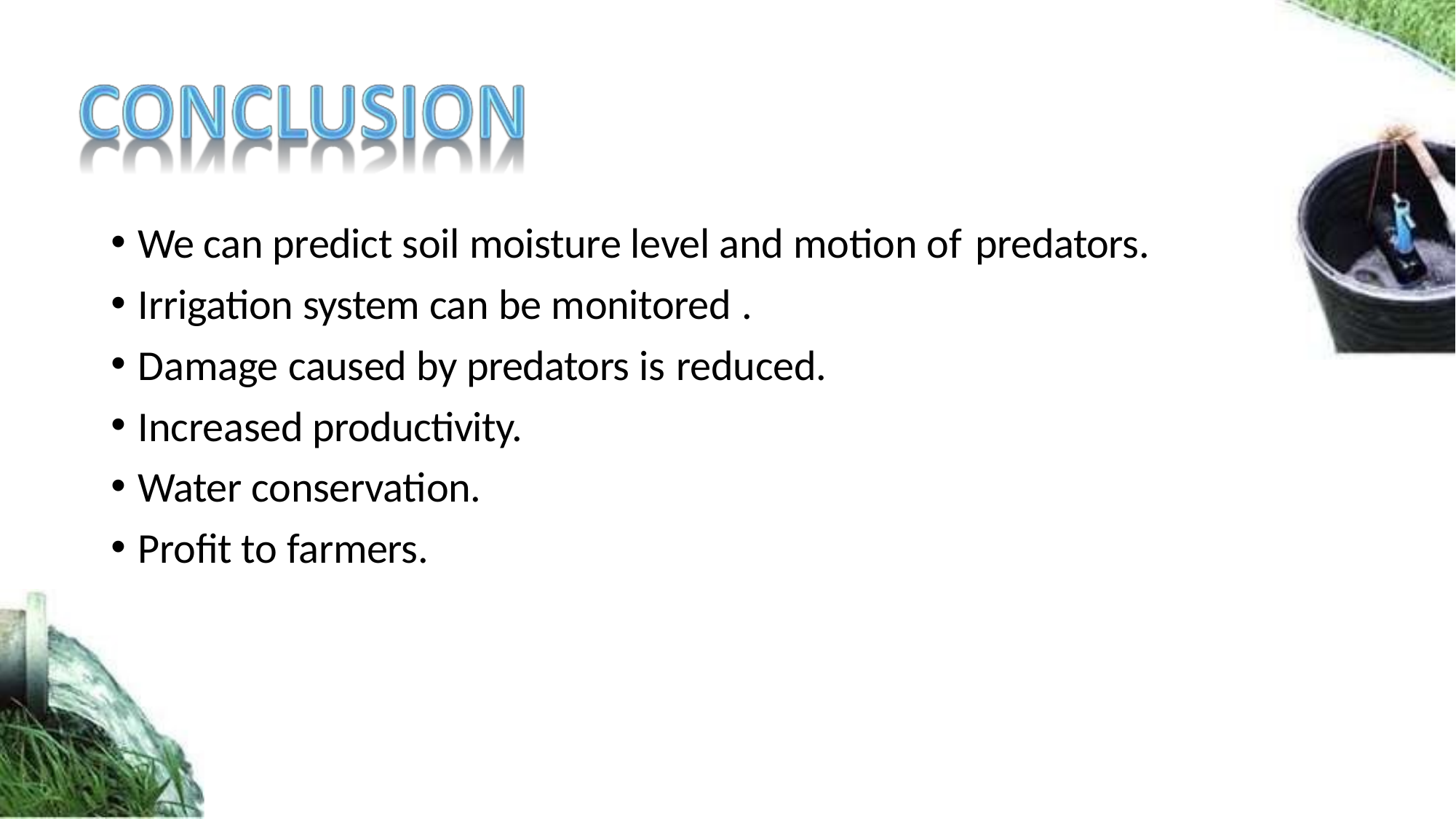

We can predict soil moisture level and motion of predators.
Irrigation system can be monitored .
Damage caused by predators is reduced.
Increased productivity.
Water conservation.
Profit to farmers.